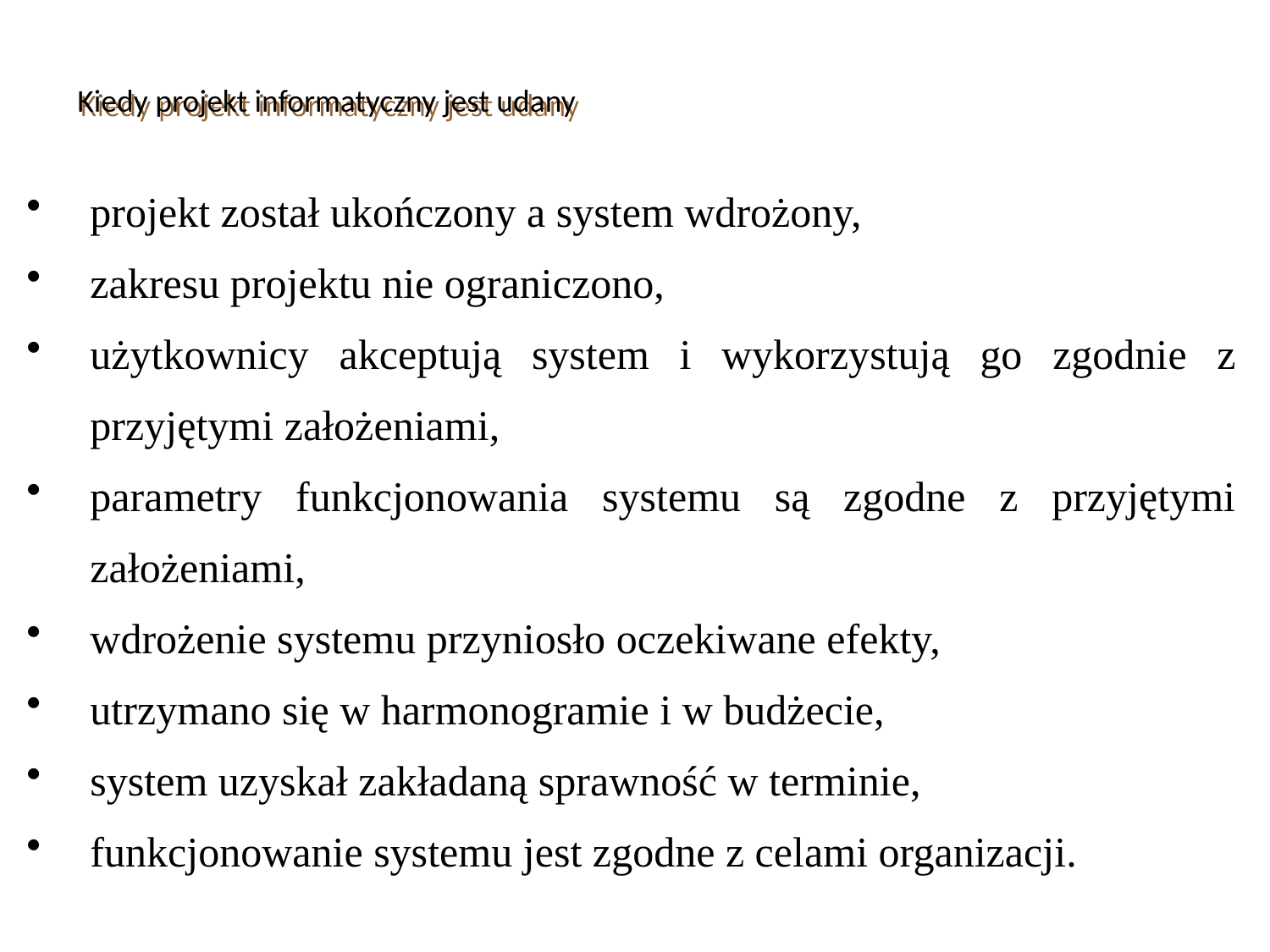

Kiedy projekt informatyczny jest udany
projekt został ukończony a system wdrożony,
zakresu projektu nie ograniczono,
użytkownicy akceptują system i wykorzystują go zgodnie z przyjętymi założeniami,
parametry funkcjonowania systemu są zgodne z przyjętymi założeniami,
wdrożenie systemu przyniosło oczekiwane efekty,
utrzymano się w harmonogramie i w budżecie,
system uzyskał zakładaną sprawność w terminie,
funkcjonowanie systemu jest zgodne z celami organizacji.